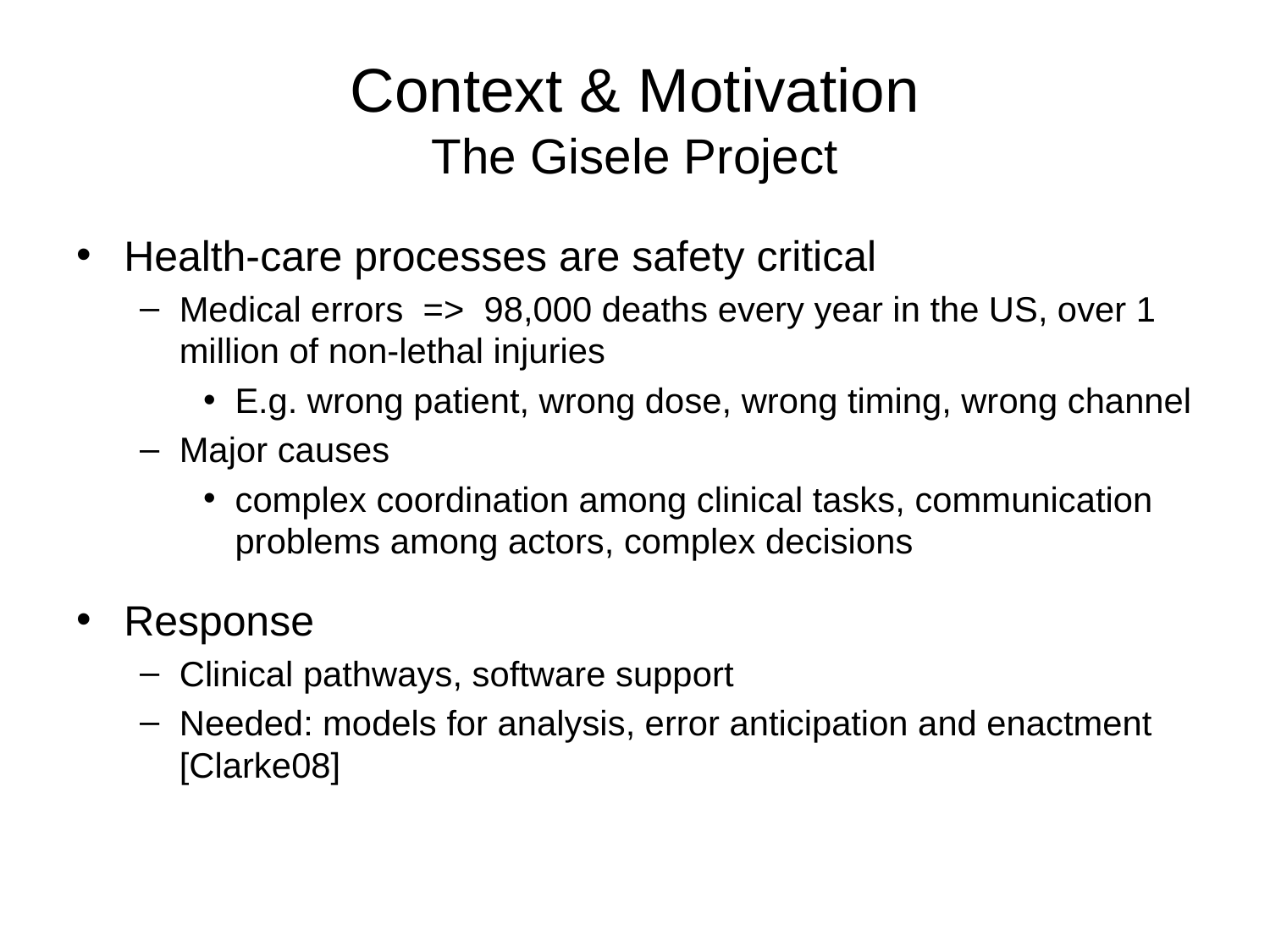

# Context & Motivation The Gisele Project
Health-care processes are safety critical
Medical errors  =>  98,000 deaths every year in the US, over 1 million of non-lethal injuries
E.g. wrong patient, wrong dose, wrong timing, wrong channel
Major causes
complex coordination among clinical tasks, communication problems among actors, complex decisions
Response
Clinical pathways, software support
Needed: models for analysis, error anticipation and enactment  [Clarke08]